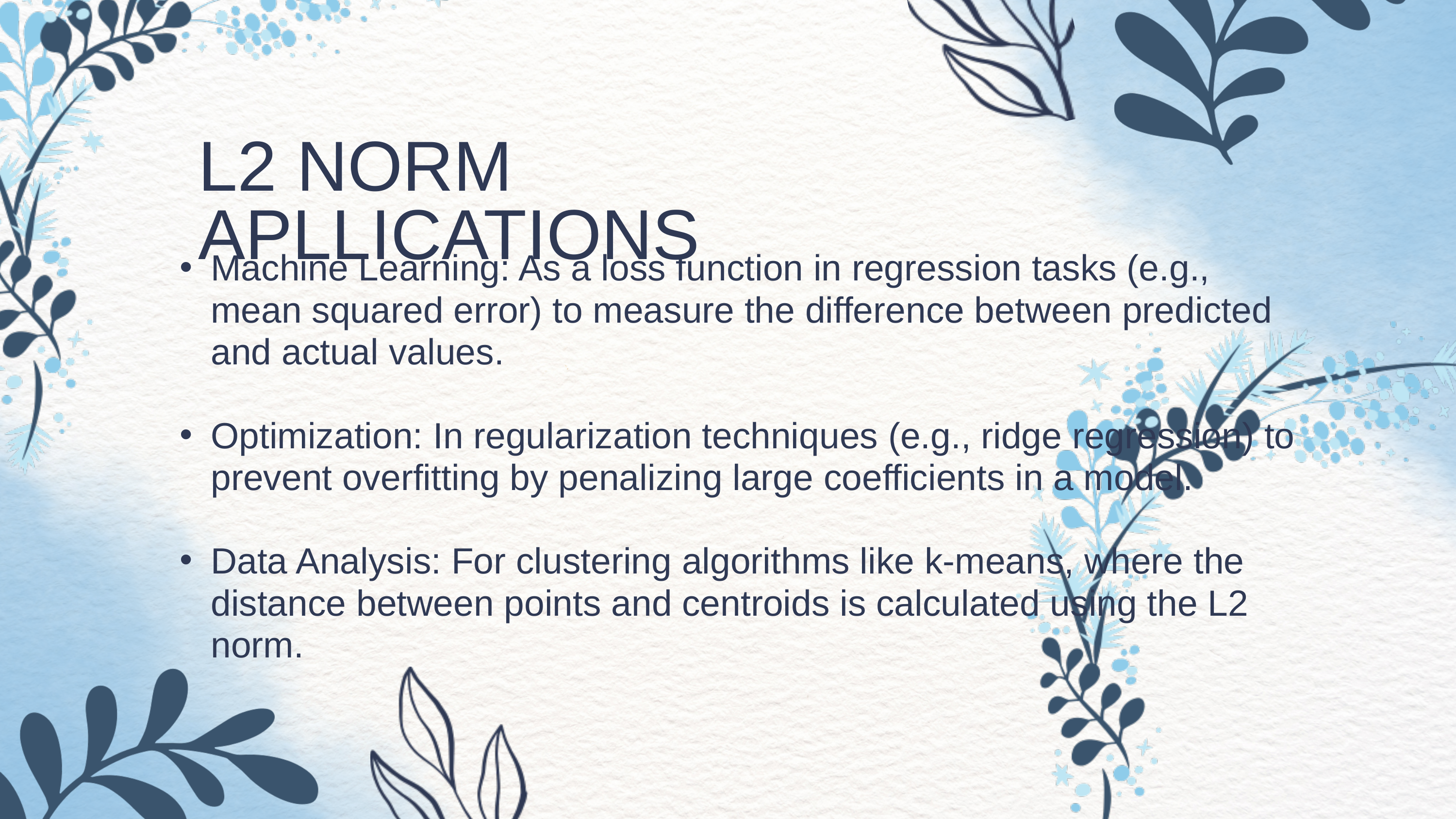

L2 NORM APLLICATIONS
Machine Learning: As a loss function in regression tasks (e.g., mean squared error) to measure the difference between predicted and actual values.

Optimization: In regularization techniques (e.g., ridge regression) to prevent overfitting by penalizing large coefficients in a model.

Data Analysis: For clustering algorithms like k-means, where the distance between points and centroids is calculated using the L2 norm.